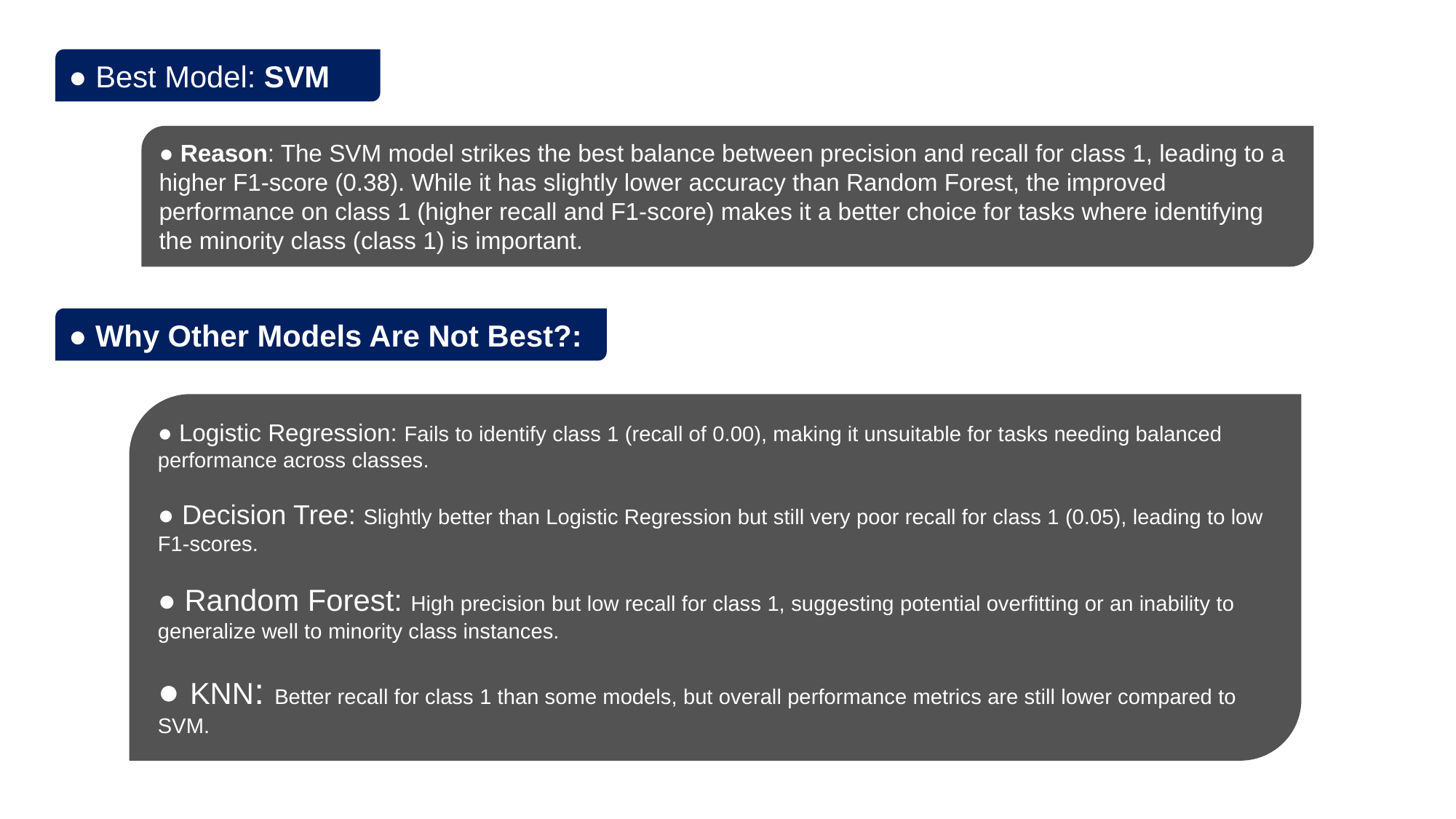

● Best Model: SVM
● Reason: The SVM model strikes the best balance between precision and recall for class 1, leading to a higher F1-score (0.38). While it has slightly lower accuracy than Random Forest, the improved performance on class 1 (higher recall and F1-score) makes it a better choice for tasks where identifying the minority class (class 1) is important.
● Why Other Models Are Not Best?:
● Logistic Regression: Fails to identify class 1 (recall of 0.00), making it unsuitable for tasks needing balanced performance across classes.

● Decision Tree: Slightly better than Logistic Regression but still very poor recall for class 1 (0.05), leading to low F1-scores.

● Random Forest: High precision but low recall for class 1, suggesting potential overfitting or an inability to generalize well to minority class instances.

● KNN: Better recall for class 1 than some models, but overall performance metrics are still lower compared to SVM.